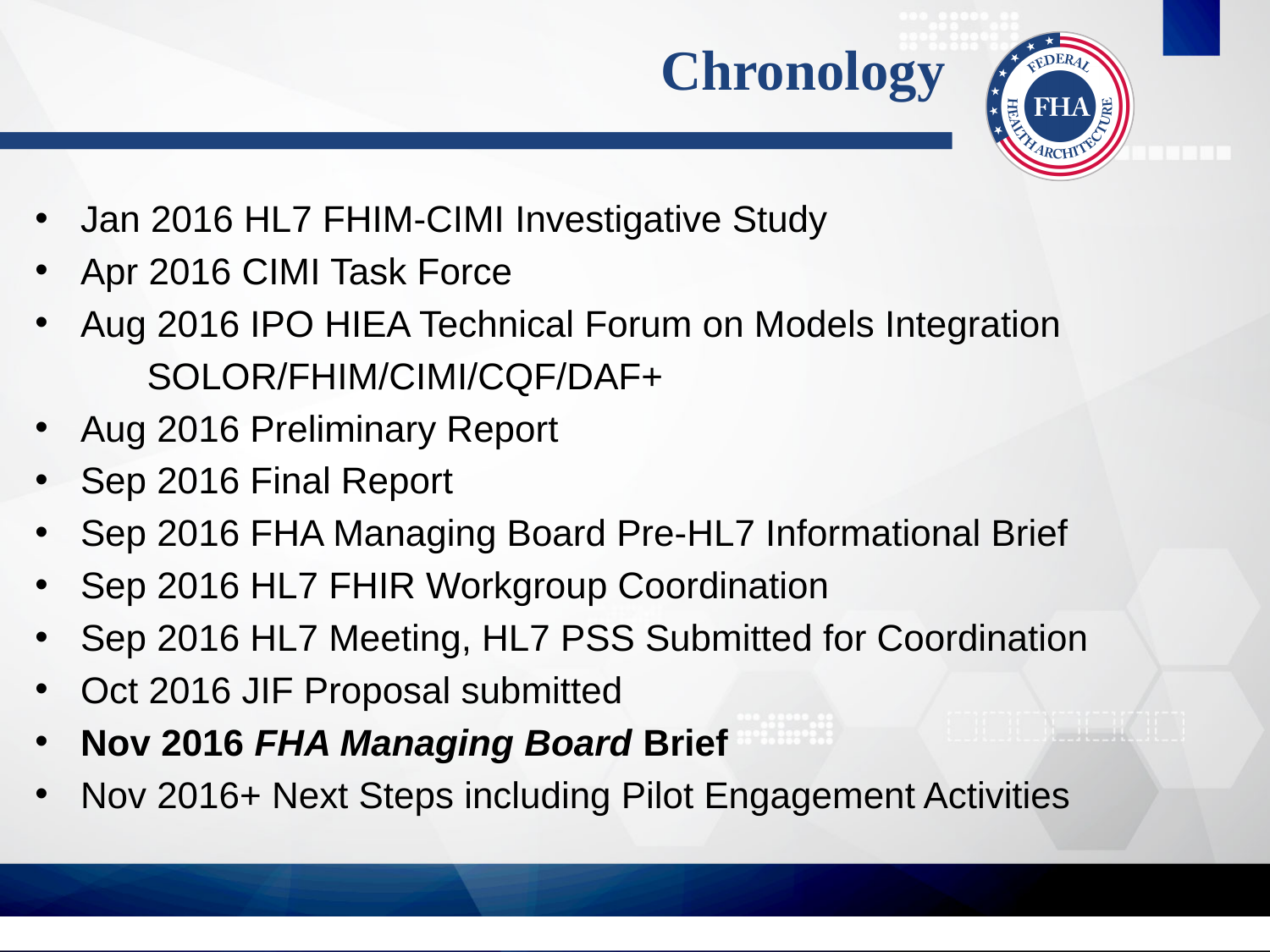

# Chronology
Jan 2016 HL7 FHIM-CIMI Investigative Study
Apr 2016 CIMI Task Force
Aug 2016 IPO HIEA Technical Forum on Models Integration
				SOLOR/FHIM/CIMI/CQF/DAF+
Aug 2016 Preliminary Report
Sep 2016 Final Report
Sep 2016 FHA Managing Board Pre-HL7 Informational Brief
Sep 2016 HL7 FHIR Workgroup Coordination
Sep 2016 HL7 Meeting, HL7 PSS Submitted for Coordination
Oct 2016 JIF Proposal submitted
Nov 2016 FHA Managing Board Brief
Nov 2016+ Next Steps including Pilot Engagement Activities

6